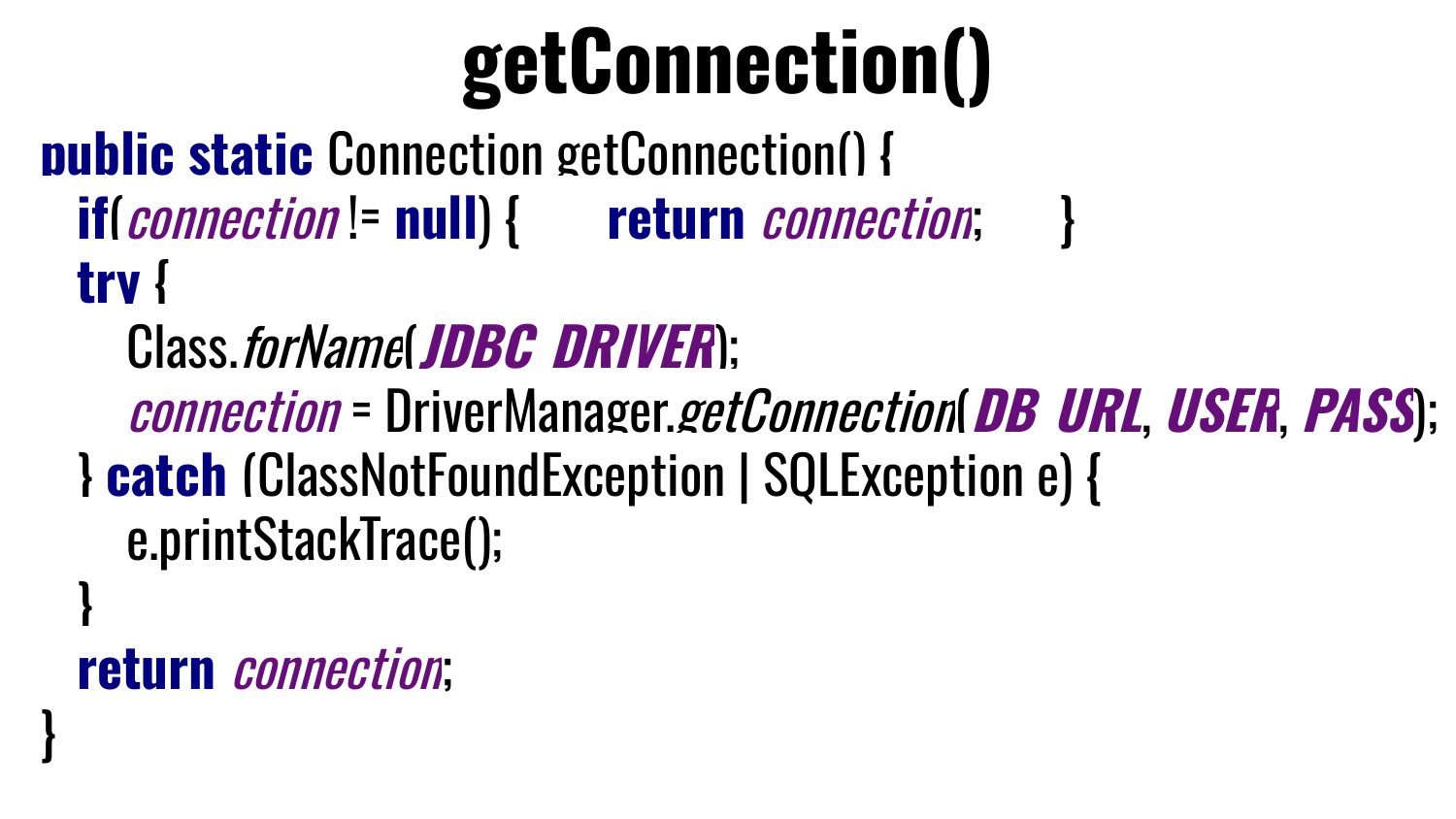

# getConnection()
public static Connection getConnection() {
   if(connection != null) {       return connection;	}
   try {
       Class.forName(JDBC_DRIVER);
       connection = DriverManager.getConnection(DB_URL, USER, PASS);
   } catch (ClassNotFoundException | SQLException e) {
       e.printStackTrace();
   }
   return connection;
}